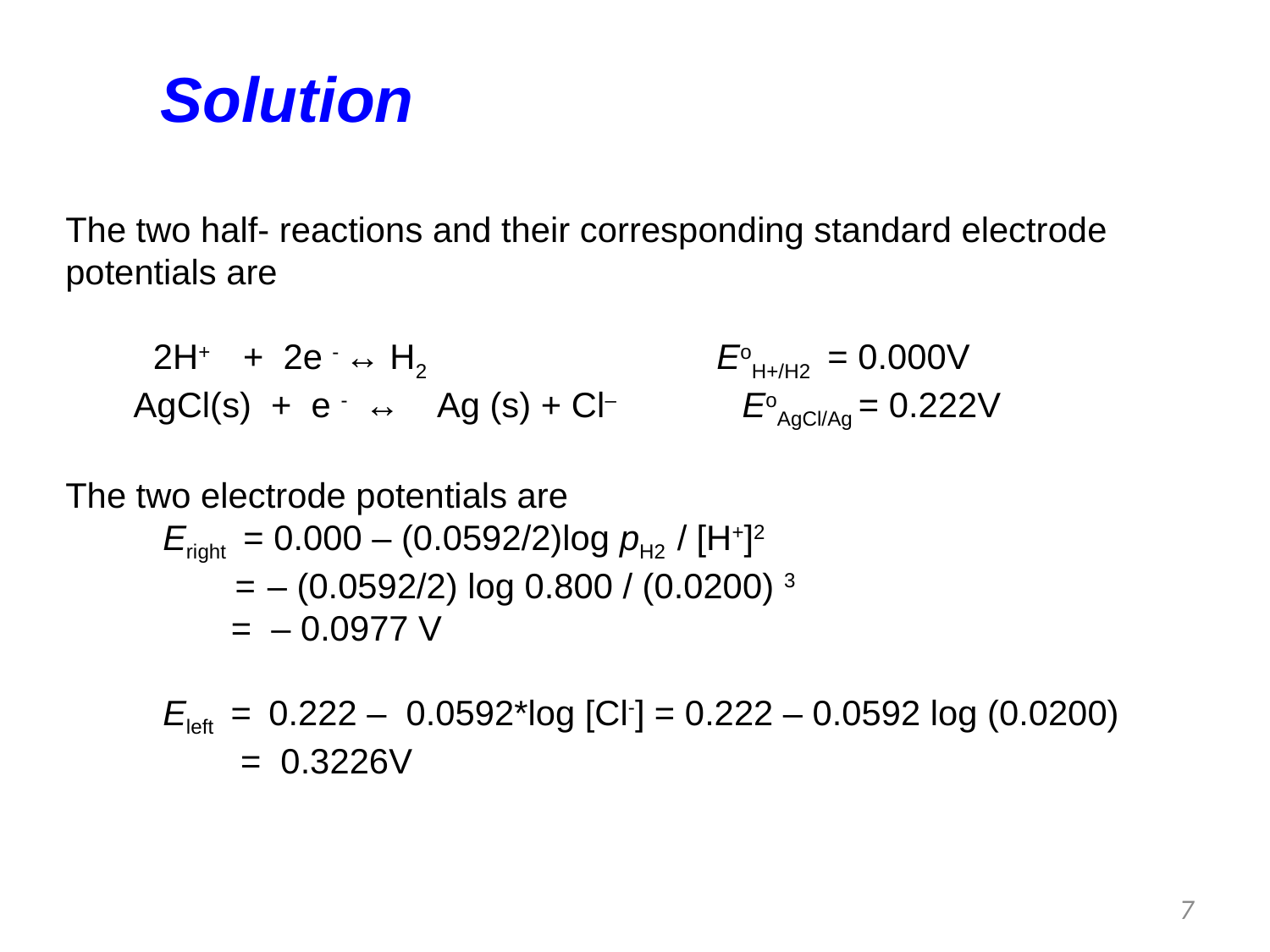

Solution

The two half- reactions and their corresponding standard electrode potentials are

         2H+     +  2e - ↔ H2                                                  EoH+/H2   = 0.000V
       AgCl(s)  +  e -   ↔    Ag (s) + Cl–                      EoAgCl/Ag = 0.222V

The two electrode potentials are
          Eright   = 0.000 – (0.0592/2)log pH2  / [H+]2
                             =  – (0.0592/2) log 0.800 / (0.0200) 3
                             =  – 0.0977 V

          Eleft   =   0.222 –  0.0592*log [Cl-] = 0.222 – 0.0592 log (0.0200)
                  =  0.3226V

7